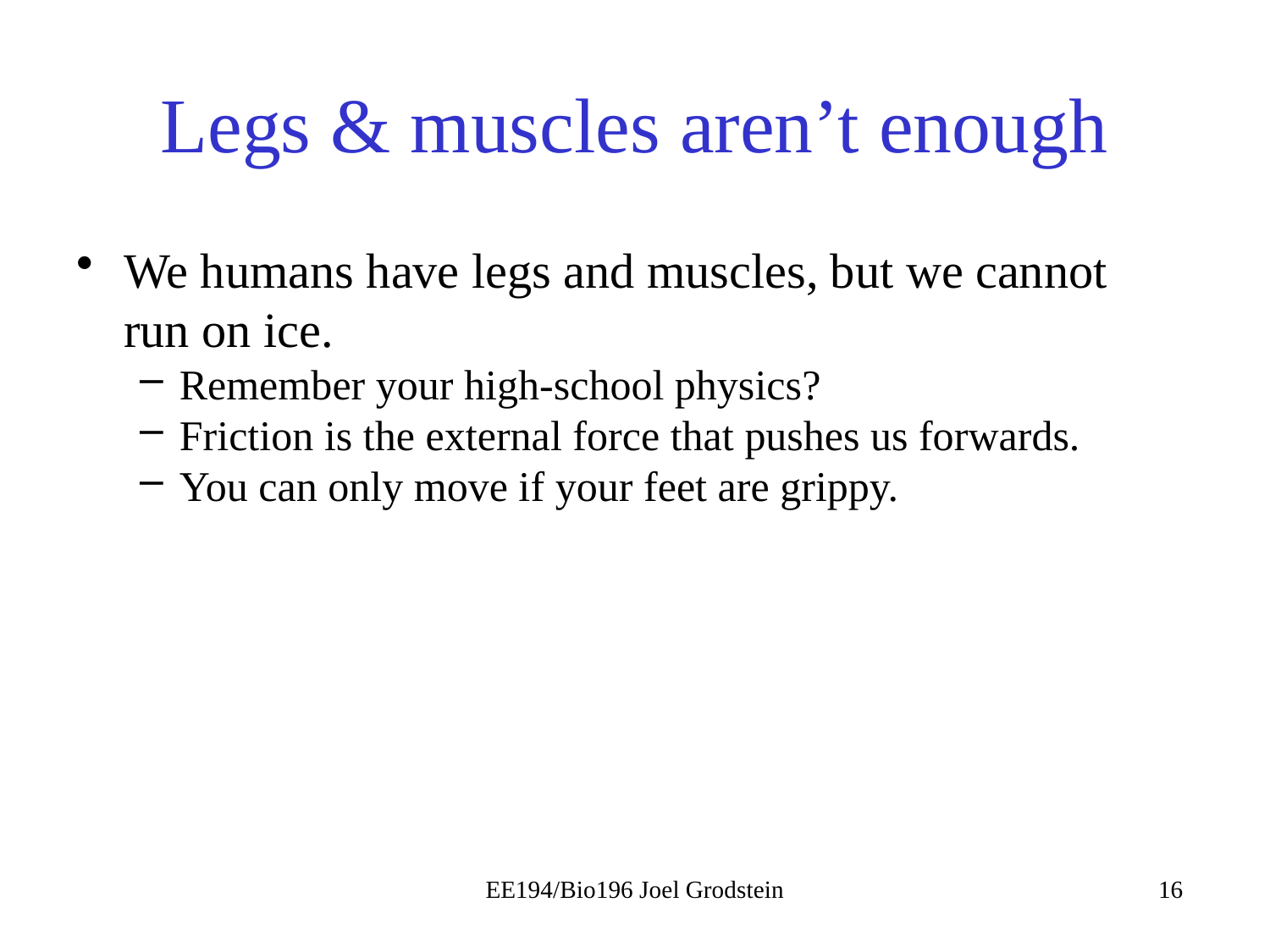

# Legs & muscles aren’t enough
We humans have legs and muscles, but we cannot run on ice.
Remember your high-school physics?
Friction is the external force that pushes us forwards.
You can only move if your feet are grippy.
EE194/Bio196 Joel Grodstein